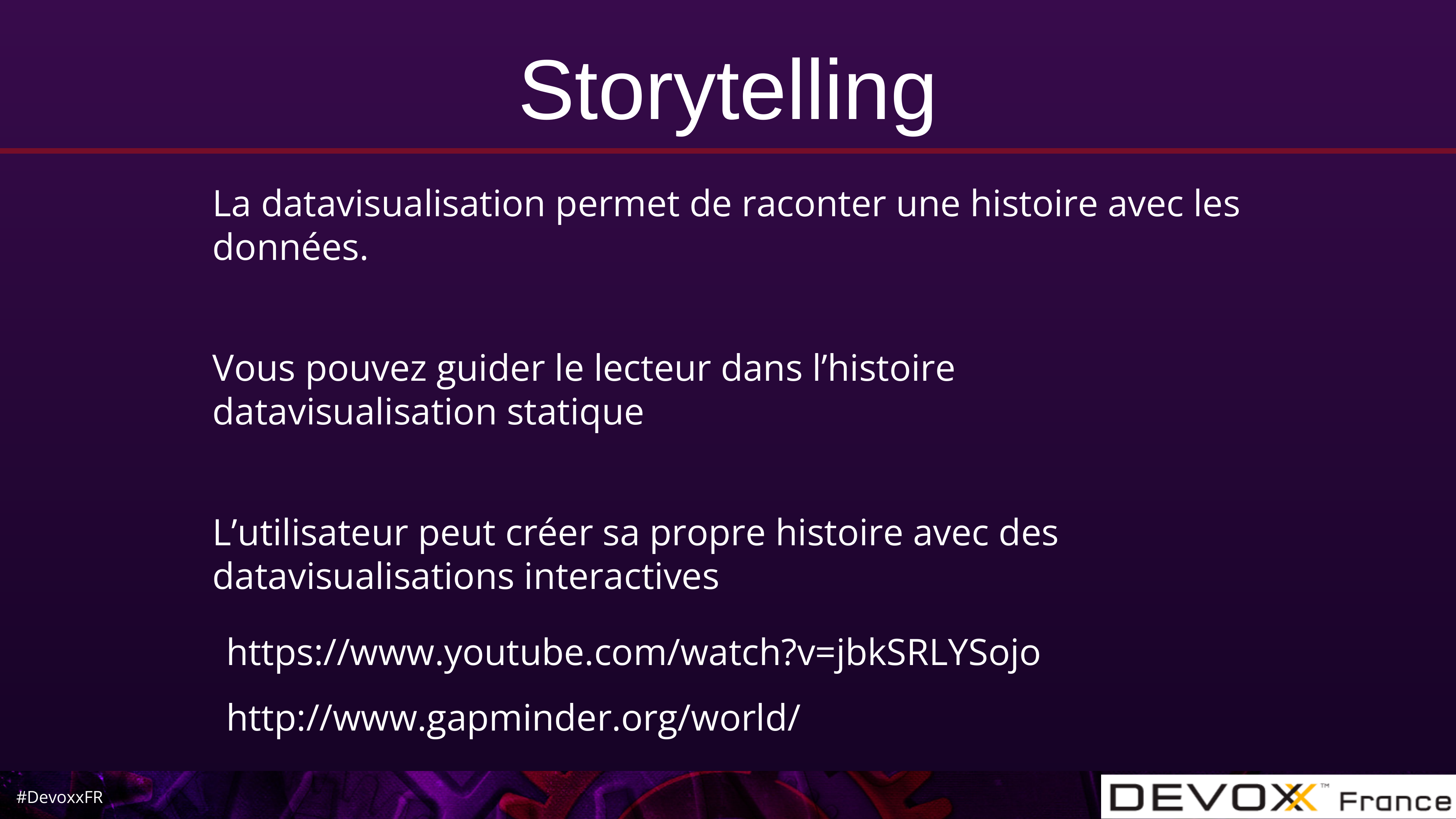

# Storytelling
La datavisualisation permet de raconter une histoire avec les données.
Vous pouvez guider le lecteur dans l’histoire datavisualisation statique
L’utilisateur peut créer sa propre histoire avec des datavisualisations interactives
https://www.youtube.com/watch?v=jbkSRLYSojo
http://www.gapminder.org/world/